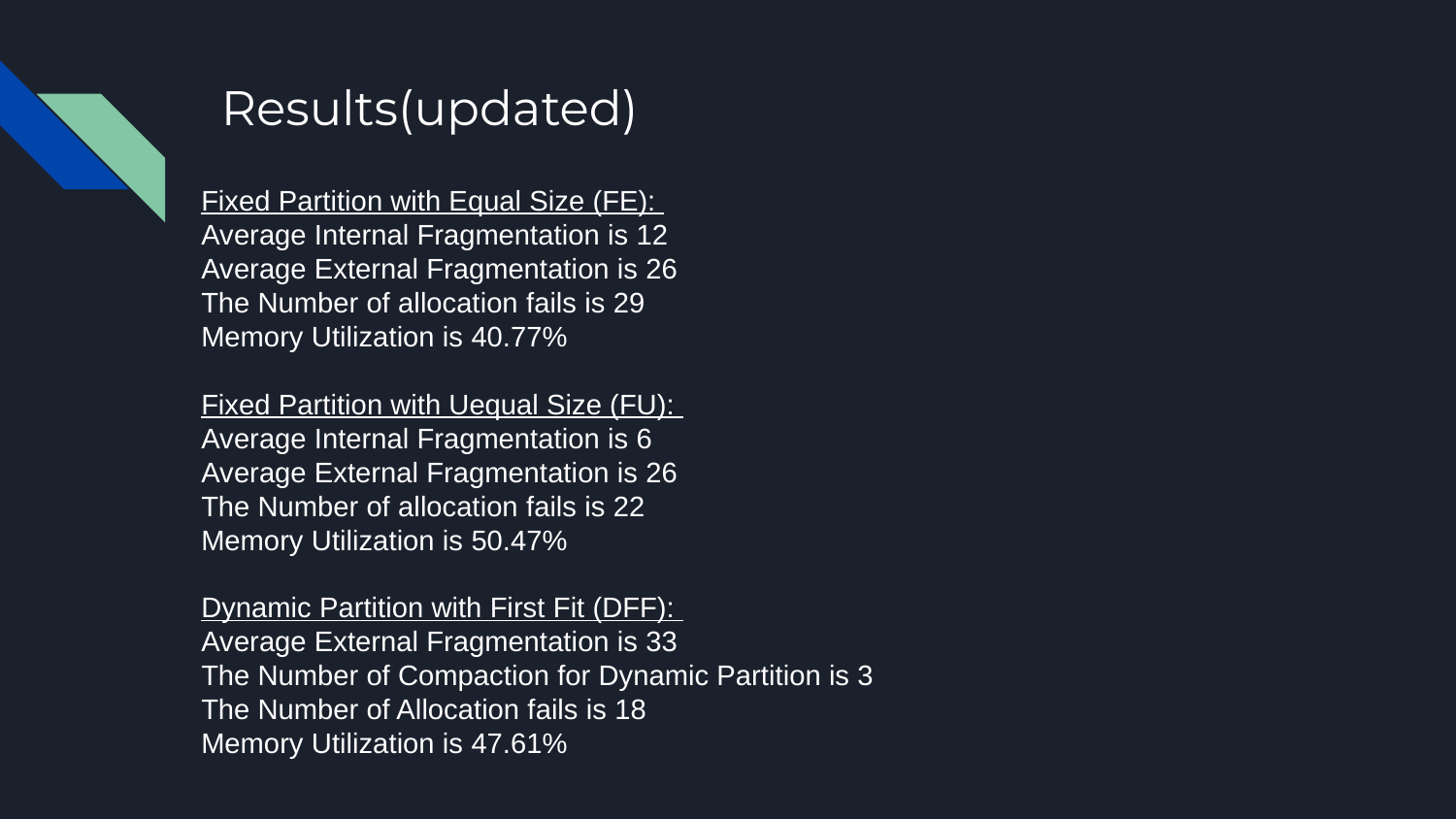

# Results(updated)
Fixed Partition with Equal Size (FE):
Average Internal Fragmentation is 12
Average External Fragmentation is 26
The Number of allocation fails is 29
Memory Utilization is 40.77%

Fixed Partition with Uequal Size (FU):
Average Internal Fragmentation is 6
Average External Fragmentation is 26
The Number of allocation fails is 22
Memory Utilization is 50.47%

Dynamic Partition with First Fit (DFF):
Average External Fragmentation is 33
The Number of Compaction for Dynamic Partition is 3
The Number of Allocation fails is 18
Memory Utilization is 47.61%